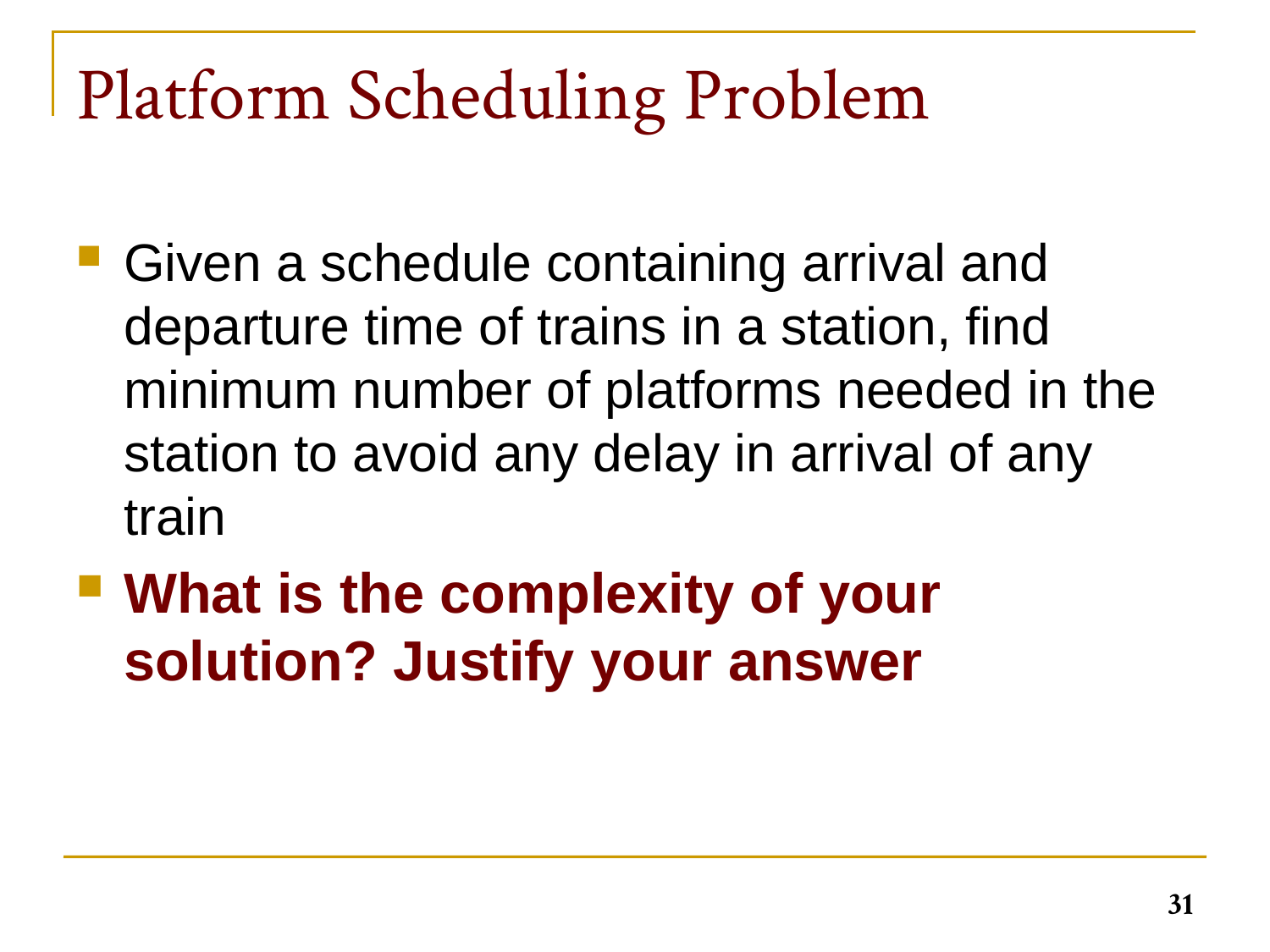

# Platform Scheduling Problem
Given a schedule containing arrival and departure time of trains in a station, find minimum number of platforms needed in the station to avoid any delay in arrival of any train
What is the complexity of your solution? Justify your answer
31